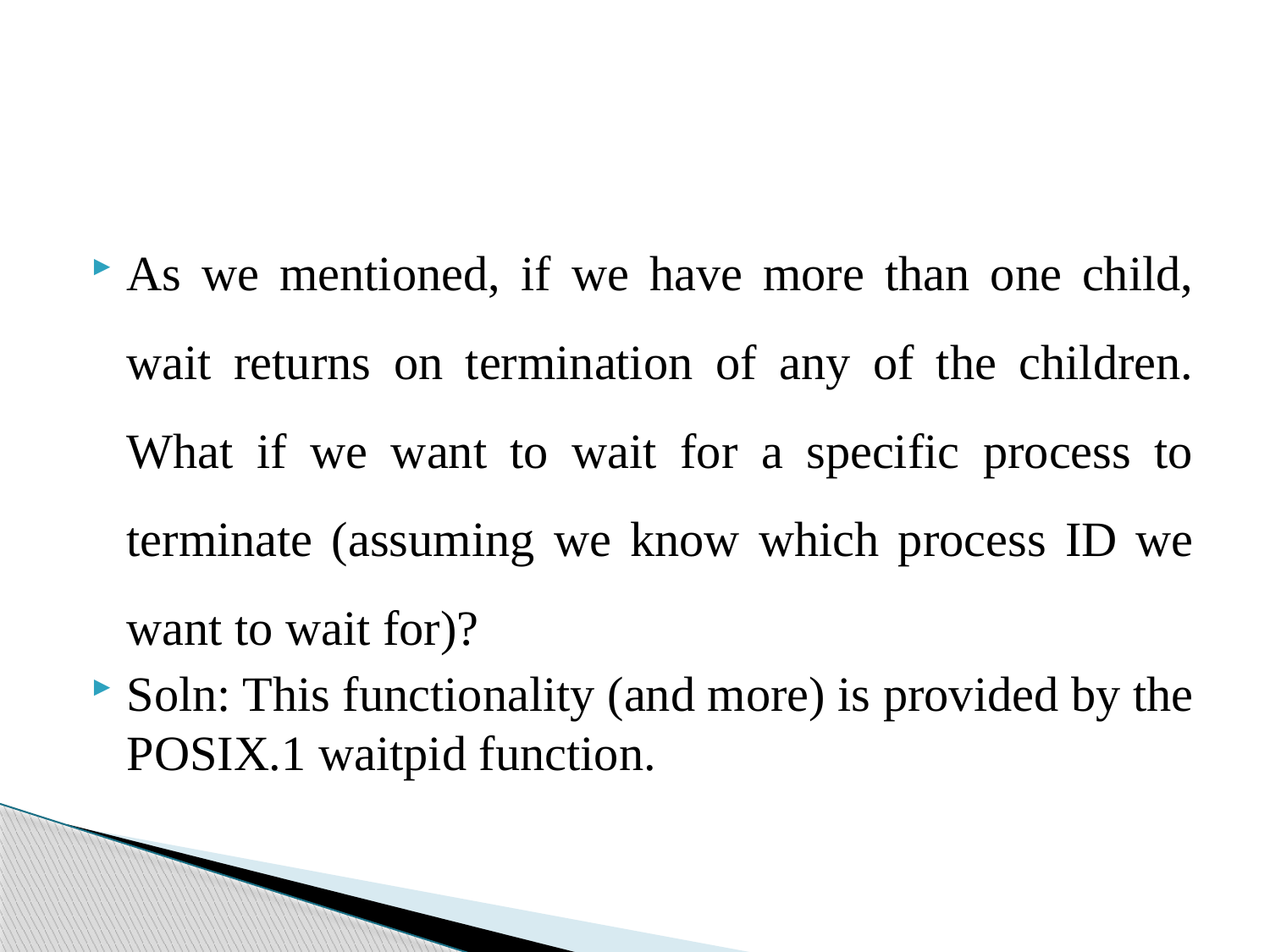

#
As we mentioned, if we have more than one child, wait returns on termination of any of the children. What if we want to wait for a specific process to terminate (assuming we know which process ID we want to wait for)?
Soln: This functionality (and more) is provided by the POSIX.1 waitpid function.